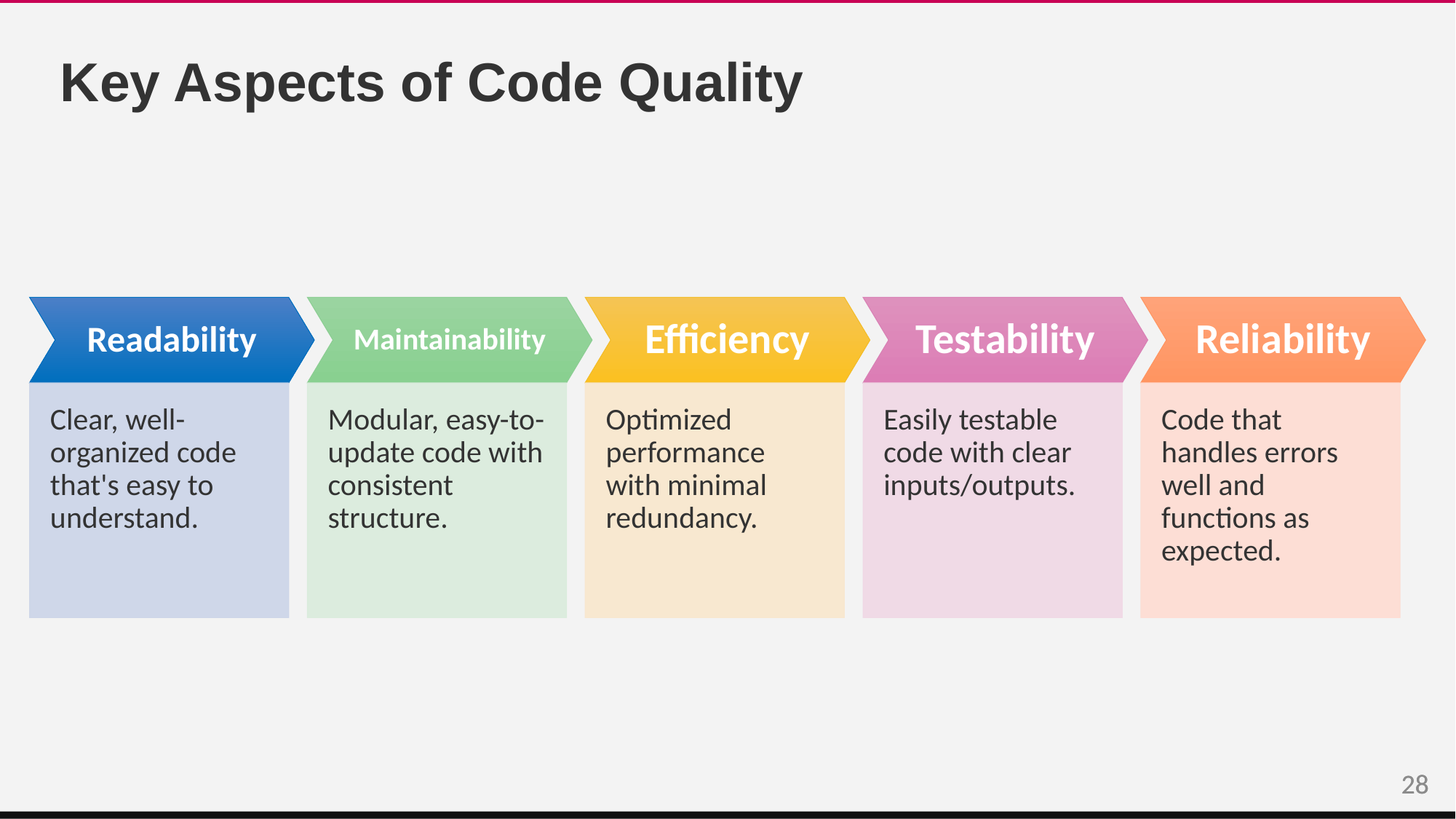

# Key Aspects of Code Quality
Readability
Clear, well-organized code that's easy to understand.
Maintainability
Modular, easy-to-update code with consistent structure.
Efficiency
Optimized performance with minimal redundancy.
Testability
Easily testable code with clear inputs/outputs.
Reliability
Code that handles errors well and functions as expected.